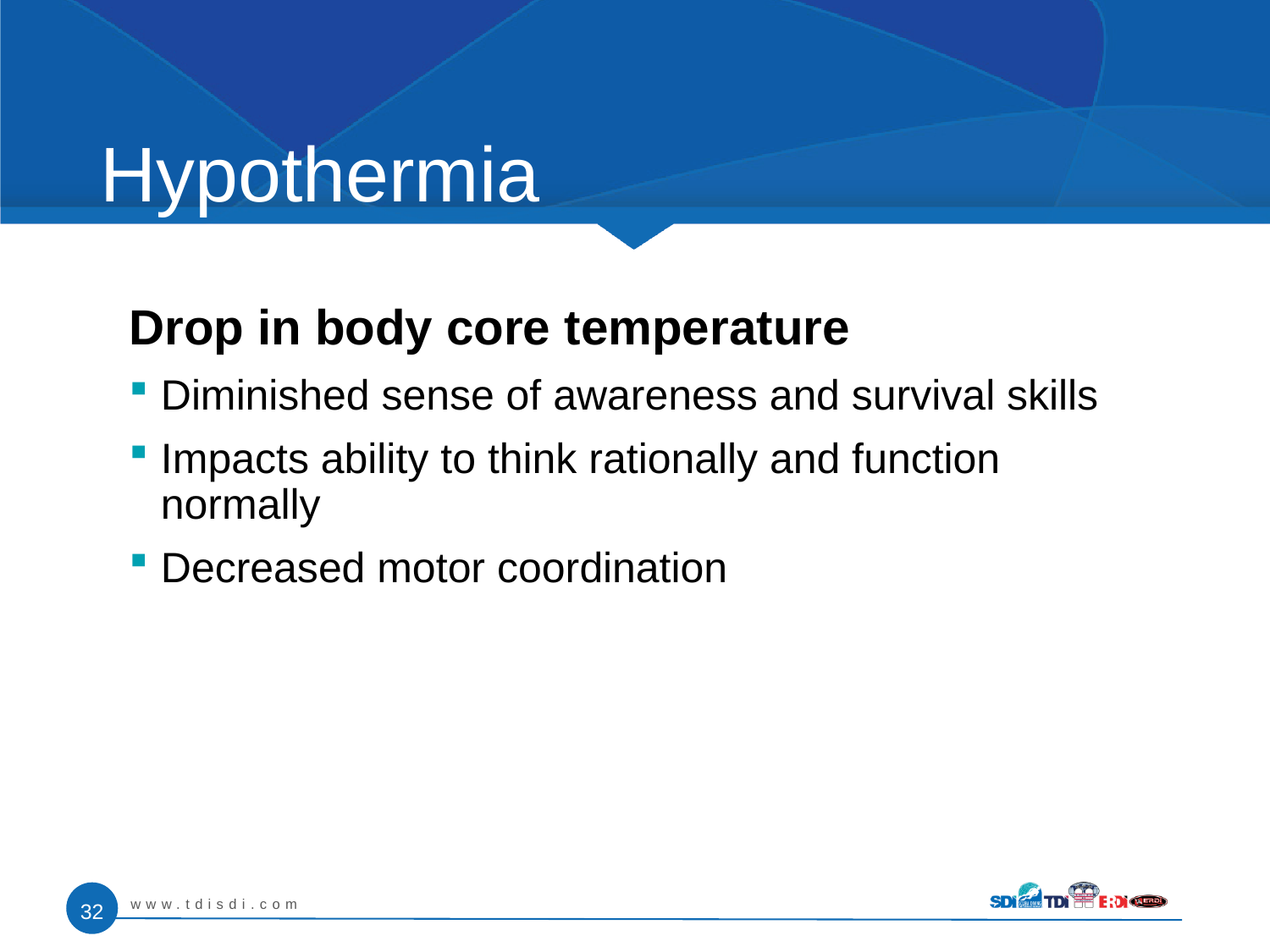

# Hypothermia
Drop in body core temperature
Diminished sense of awareness and survival skills
Impacts ability to think rationally and function normally
Decreased motor coordination
www.tdisdi.com
32